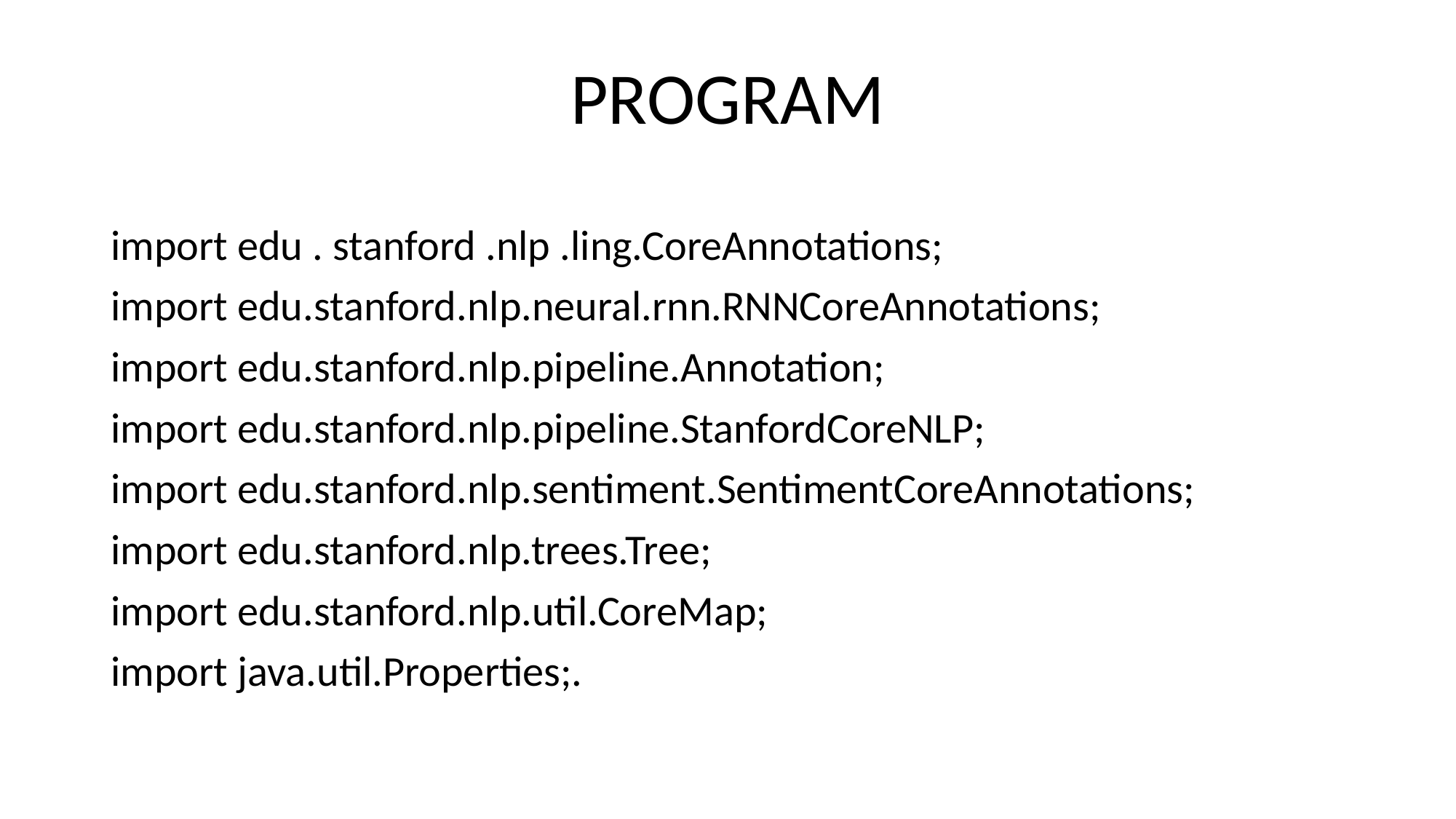

# PROGRAM
import edu . stanford .nlp .ling.CoreAnnotations;
import edu.stanford.nlp.neural.rnn.RNNCoreAnnotations;
import edu.stanford.nlp.pipeline.Annotation;
import edu.stanford.nlp.pipeline.StanfordCoreNLP;
import edu.stanford.nlp.sentiment.SentimentCoreAnnotations;
import edu.stanford.nlp.trees.Tree;
import edu.stanford.nlp.util.CoreMap;
import java.util.Properties;.